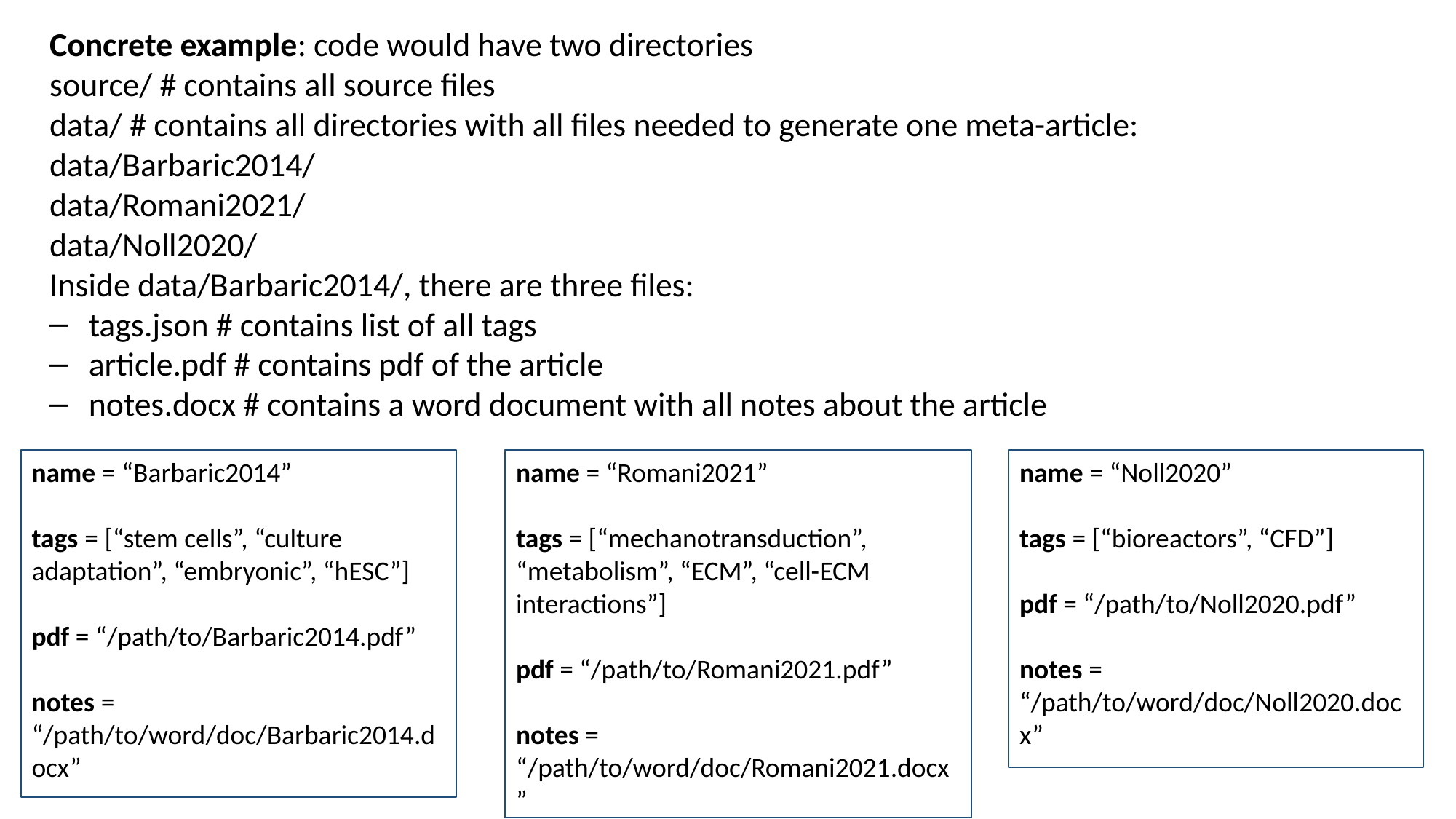

Concrete example: code would have two directories
source/ # contains all source files
data/ # contains all directories with all files needed to generate one meta-article:
data/Barbaric2014/
data/Romani2021/
data/Noll2020/
Inside data/Barbaric2014/, there are three files:
tags.json # contains list of all tags
article.pdf # contains pdf of the article
notes.docx # contains a word document with all notes about the article
name = “Barbaric2014”

tags = [“stem cells”, “culture adaptation”, “embryonic”, “hESC”]

pdf = “/path/to/Barbaric2014.pdf”

notes = “/path/to/word/doc/Barbaric2014.docx”
name = “Romani2021”

tags = [“mechanotransduction”, “metabolism”, “ECM”, “cell-ECM interactions”]

pdf = “/path/to/Romani2021.pdf”

notes = “/path/to/word/doc/Romani2021.docx”
name = “Noll2020”

tags = [“bioreactors”, “CFD”]

pdf = “/path/to/Noll2020.pdf”

notes = “/path/to/word/doc/Noll2020.docx”